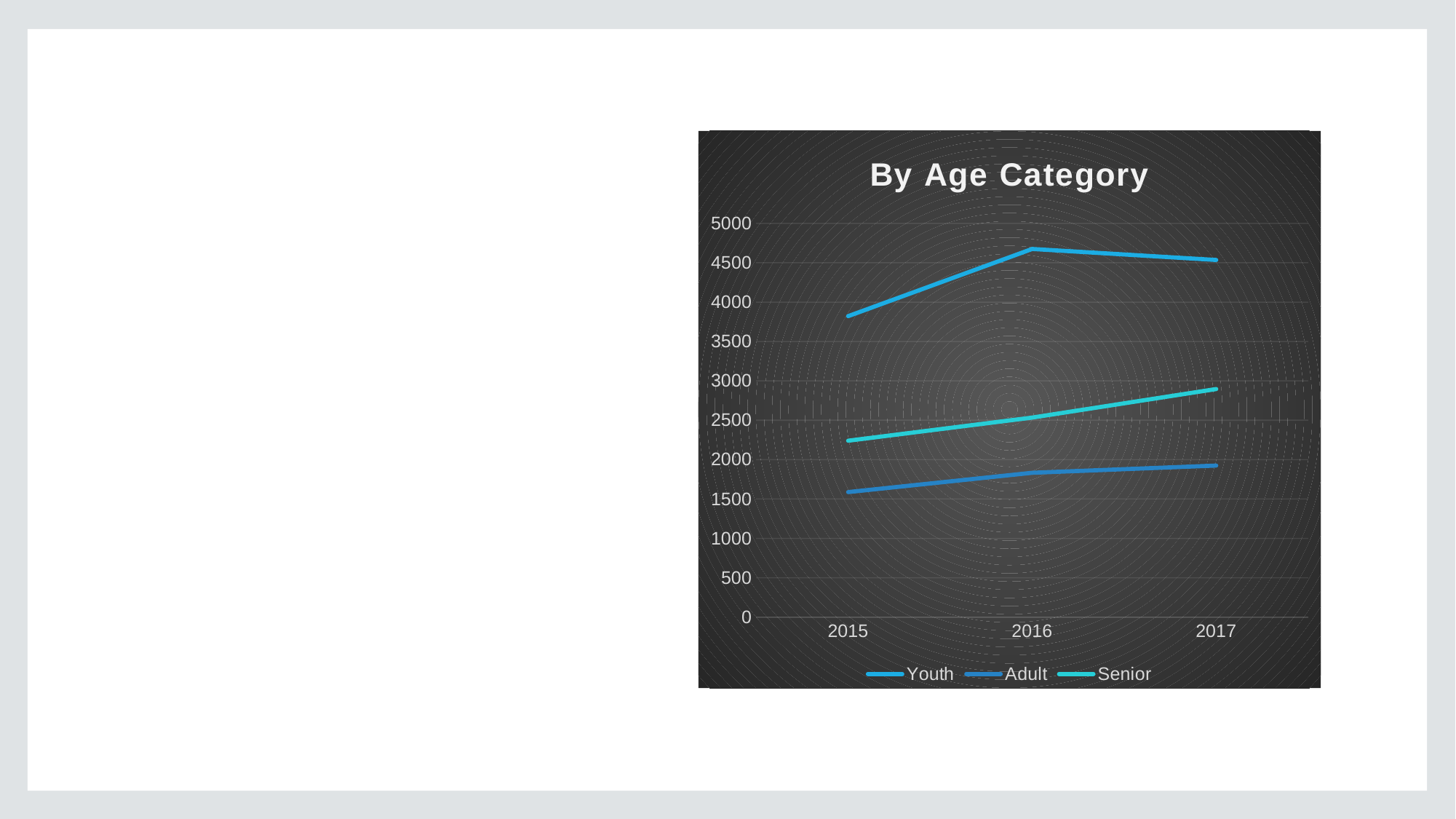

#

### Chart: By Age Category

| Category | Youth | Adult | Senior |
|---|---|---|---|
| 2015 | 3822.0 | 1588.0 | 2240.0 |
| 2016 | 4675.0 | 1833.0 | 2534.0 |
| 2017 | 4535.0 | 1925.0 | 2897.0 |